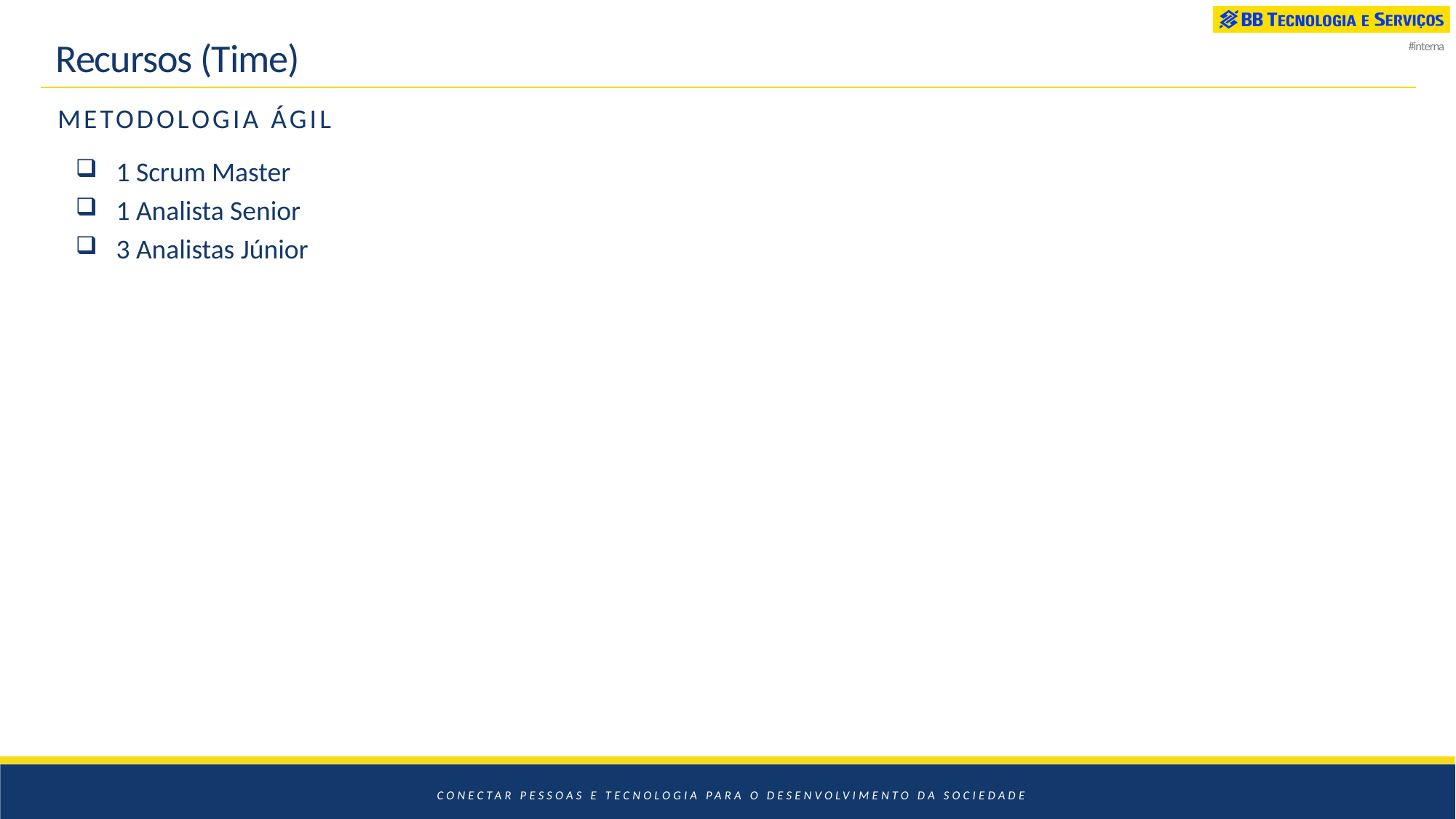

# Recursos (Time)
Metodologia ágil
   1 Scrum Master
   1 Analista Senior
   3 Analistas Júnior